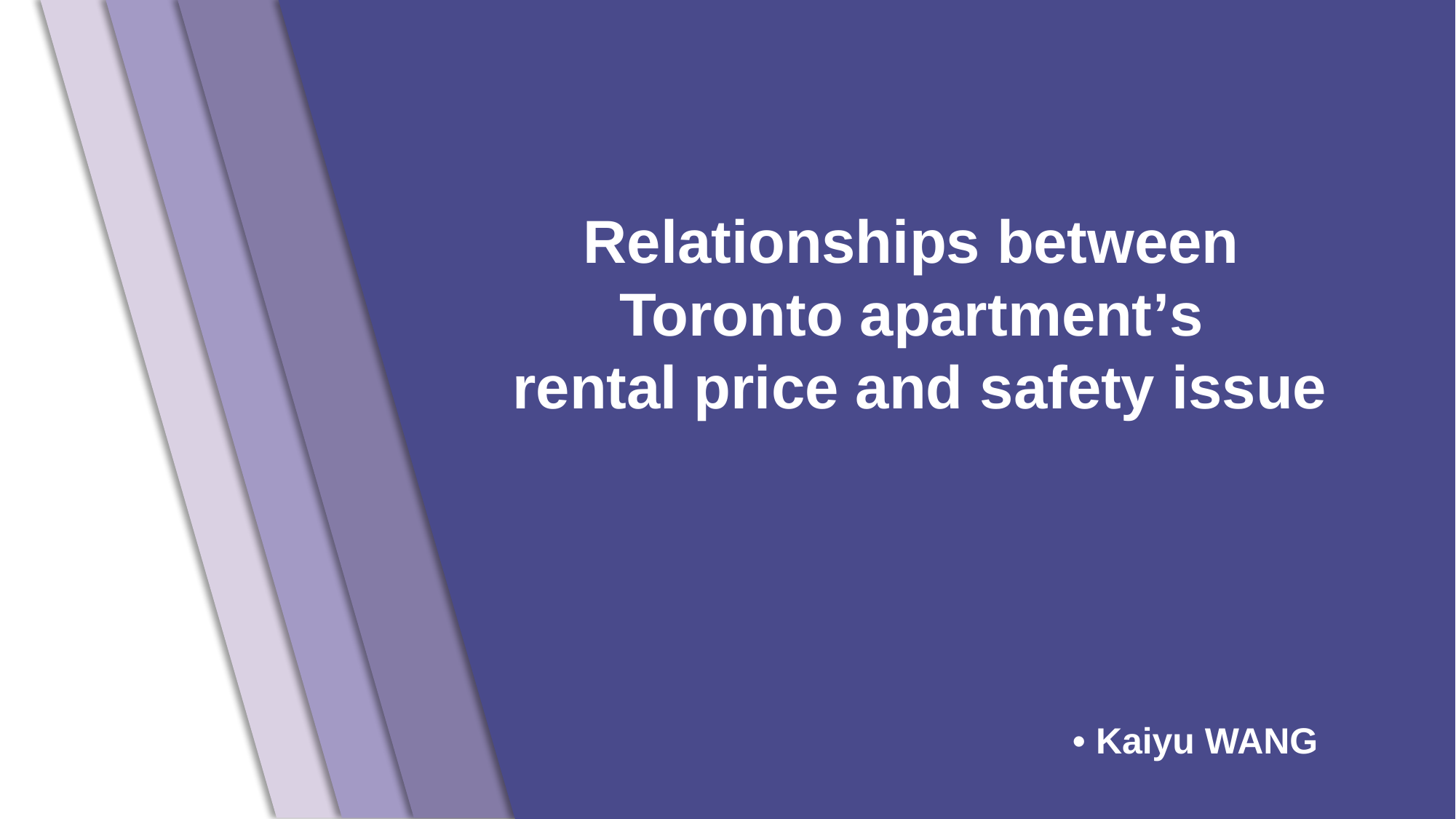

Relationships between
Toronto apartment’s rental price and safety issue
  • Kaiyu WANG